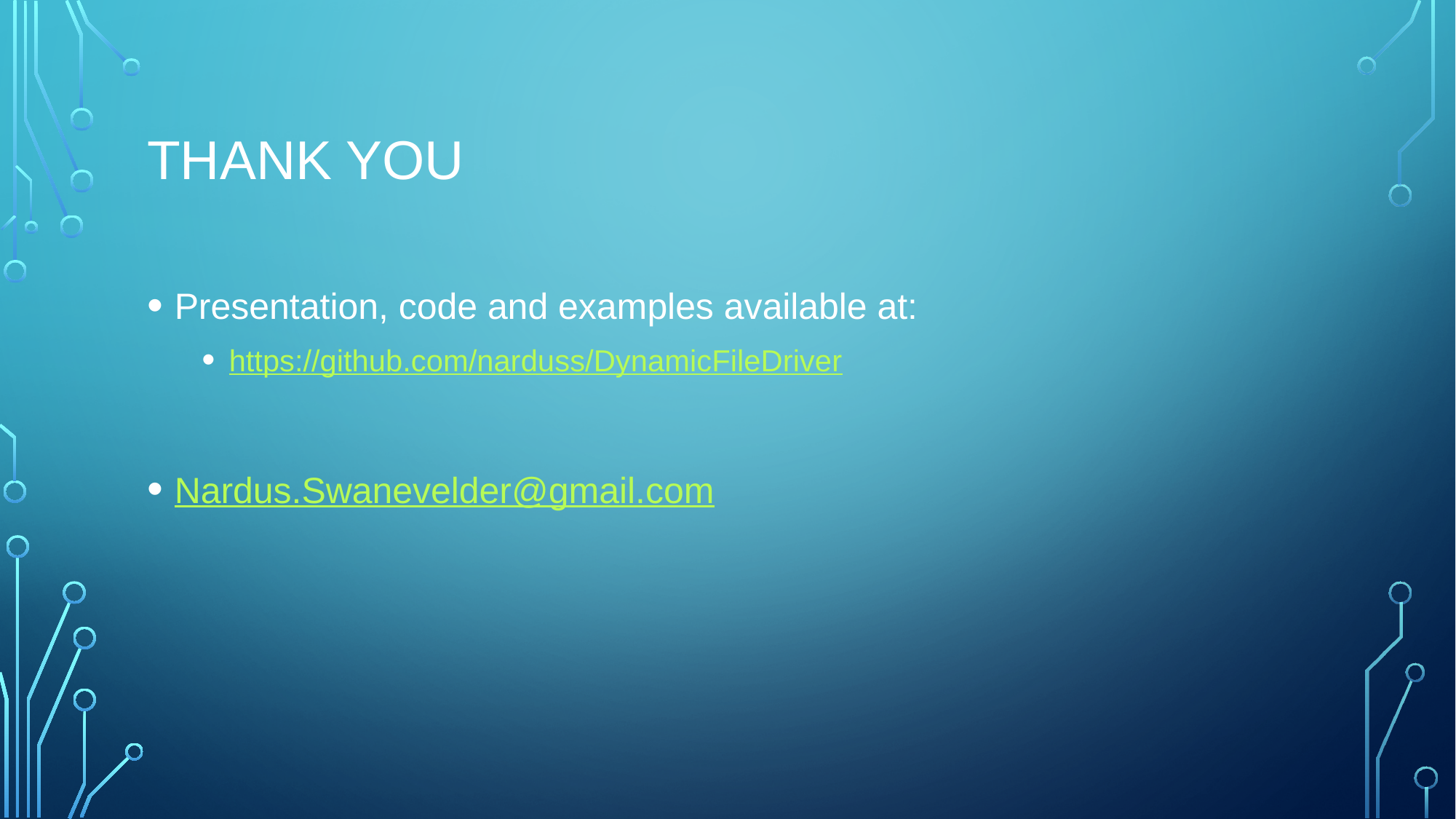

# Thank You
Presentation, code and examples available at:
https://github.com/narduss/DynamicFileDriver

Nardus.Swanevelder@gmail.com